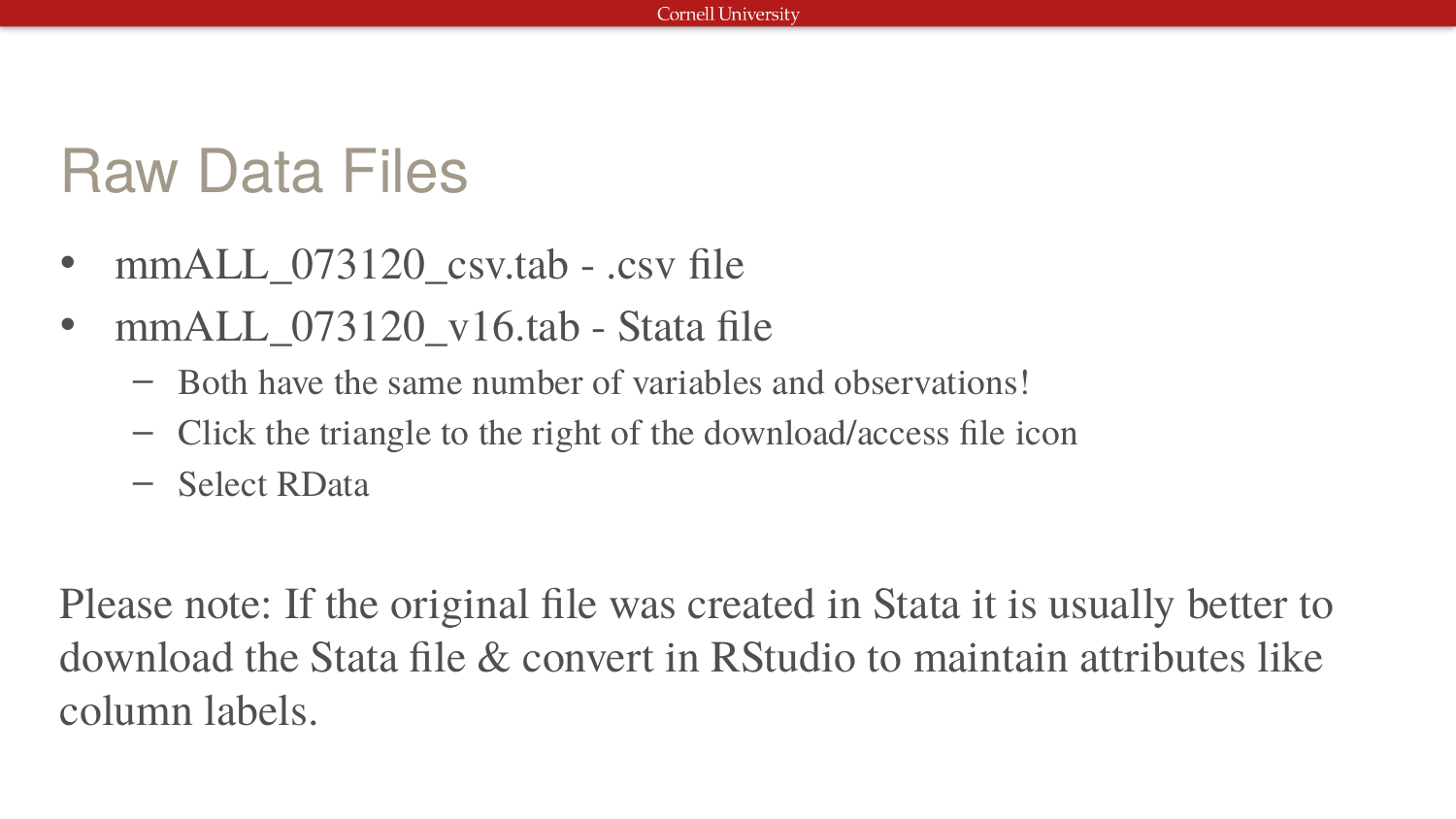

# Raw Data Files
mmALL_073120_csv.tab - .csv file
mmALL_073120_v16.tab - Stata file
Both have the same number of variables and observations!
Click the triangle to the right of the download/access file icon
Select RData

Please note: If the original file was created in Stata it is usually better to download the Stata file & convert in RStudio to maintain attributes like column labels.